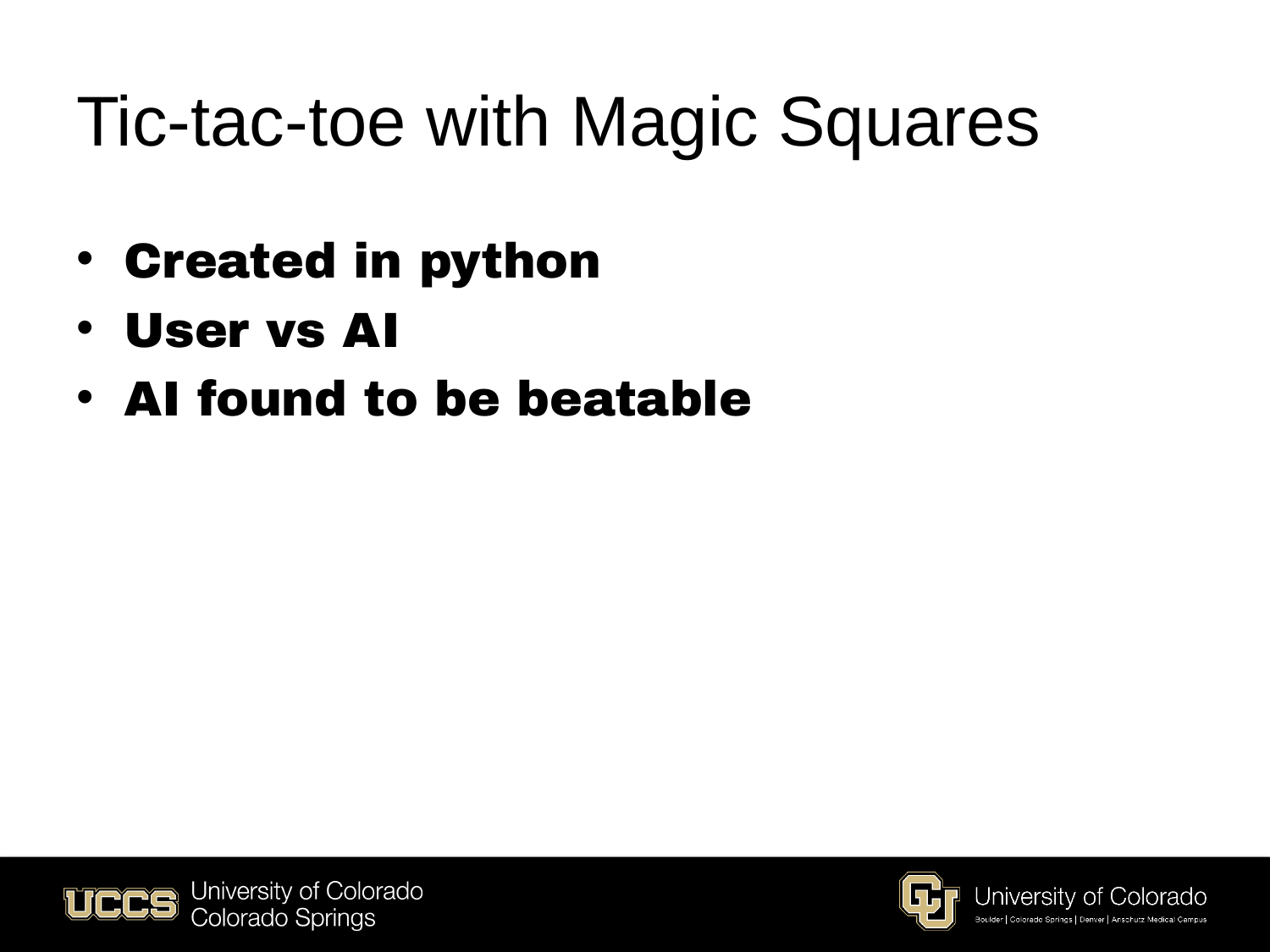

# Tic-tac-toe with Magic Squares
Created in python
User vs AI
AI found to be beatable